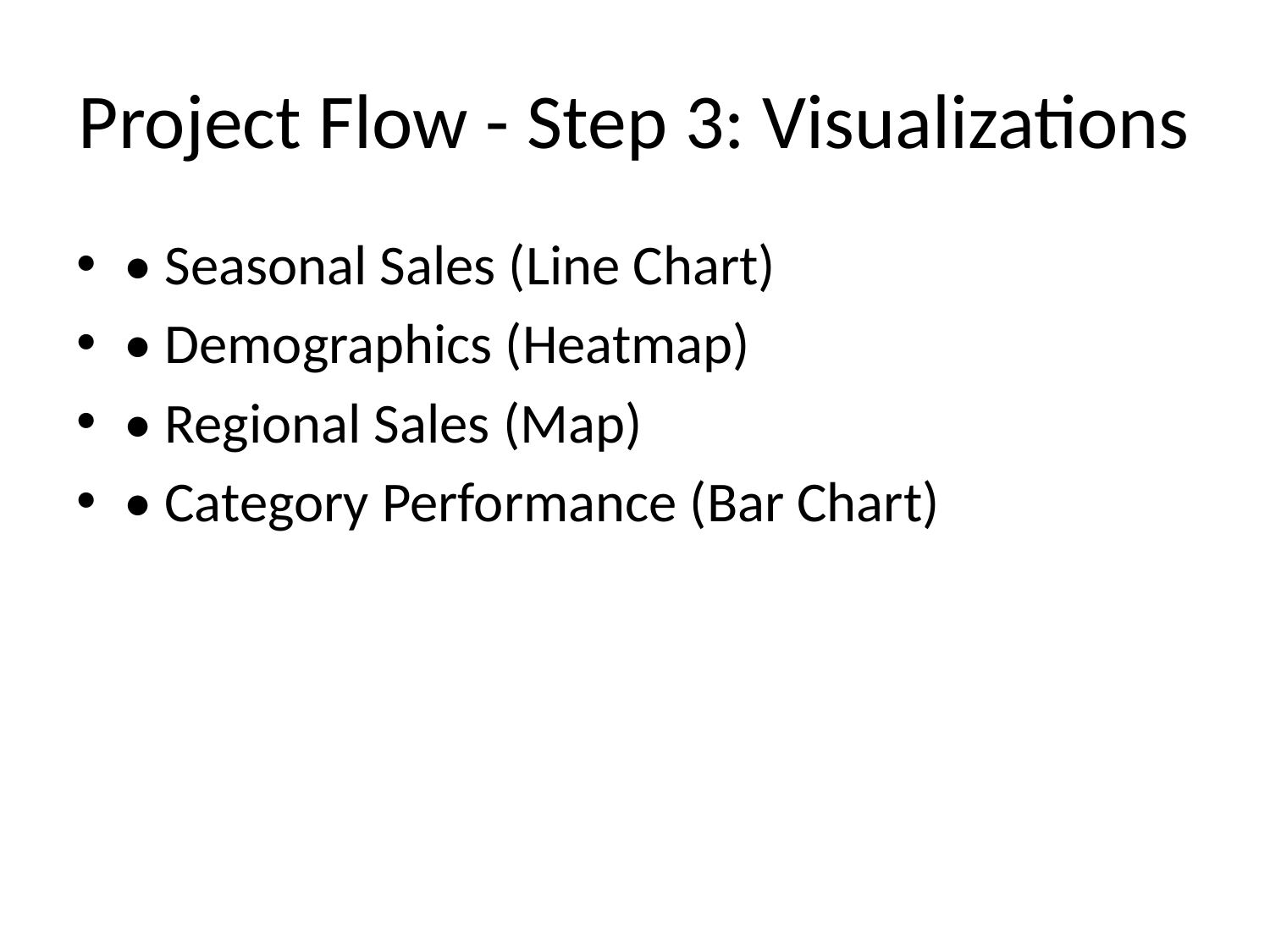

# Project Flow - Step 3: Visualizations
• Seasonal Sales (Line Chart)
• Demographics (Heatmap)
• Regional Sales (Map)
• Category Performance (Bar Chart)